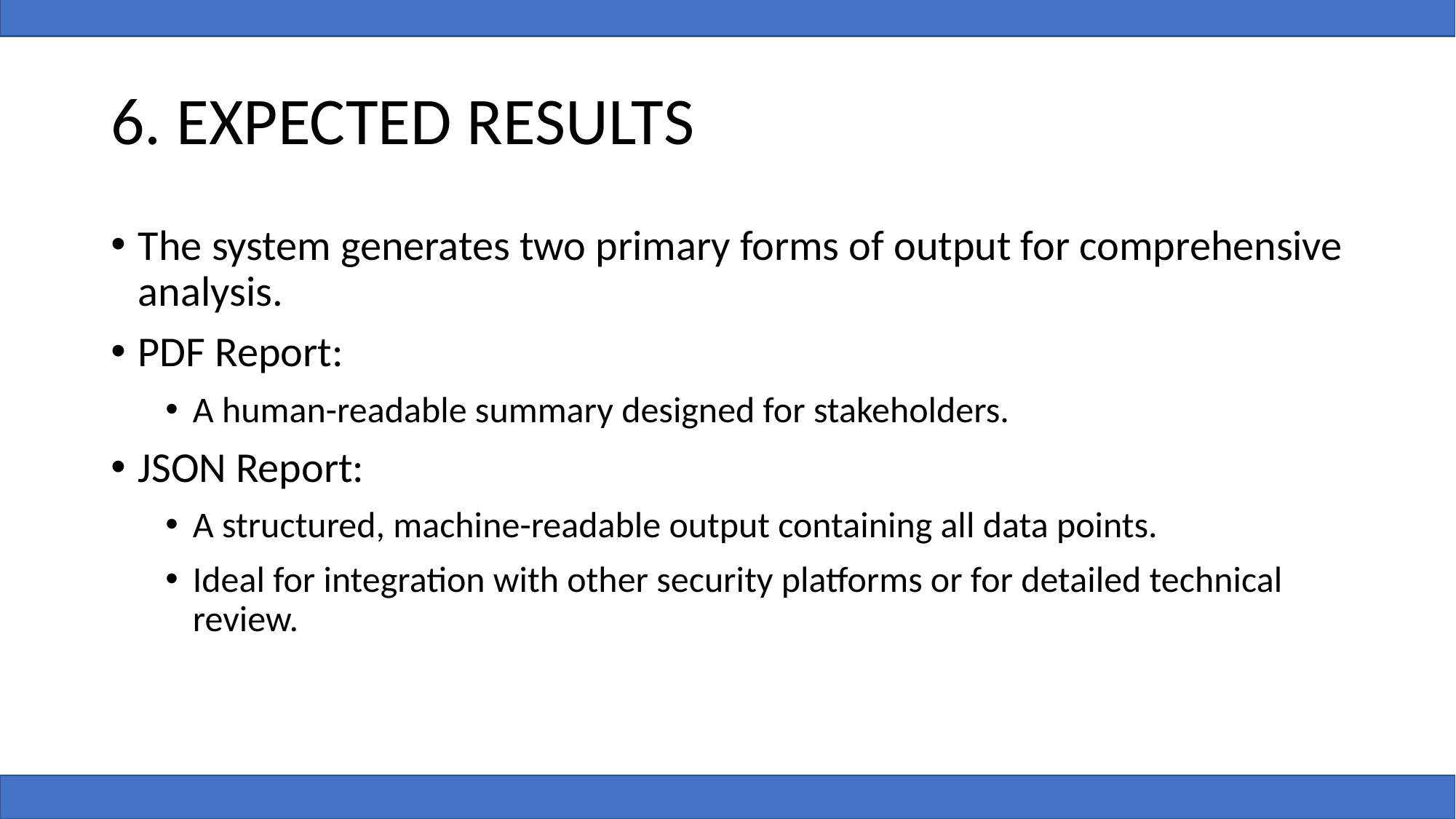

# 6. EXPECTED RESULTS
The system generates two primary forms of output for comprehensive analysis.
PDF Report:
A human-readable summary designed for stakeholders.
JSON Report:
A structured, machine-readable output containing all data points.
Ideal for integration with other security platforms or for detailed technical review.